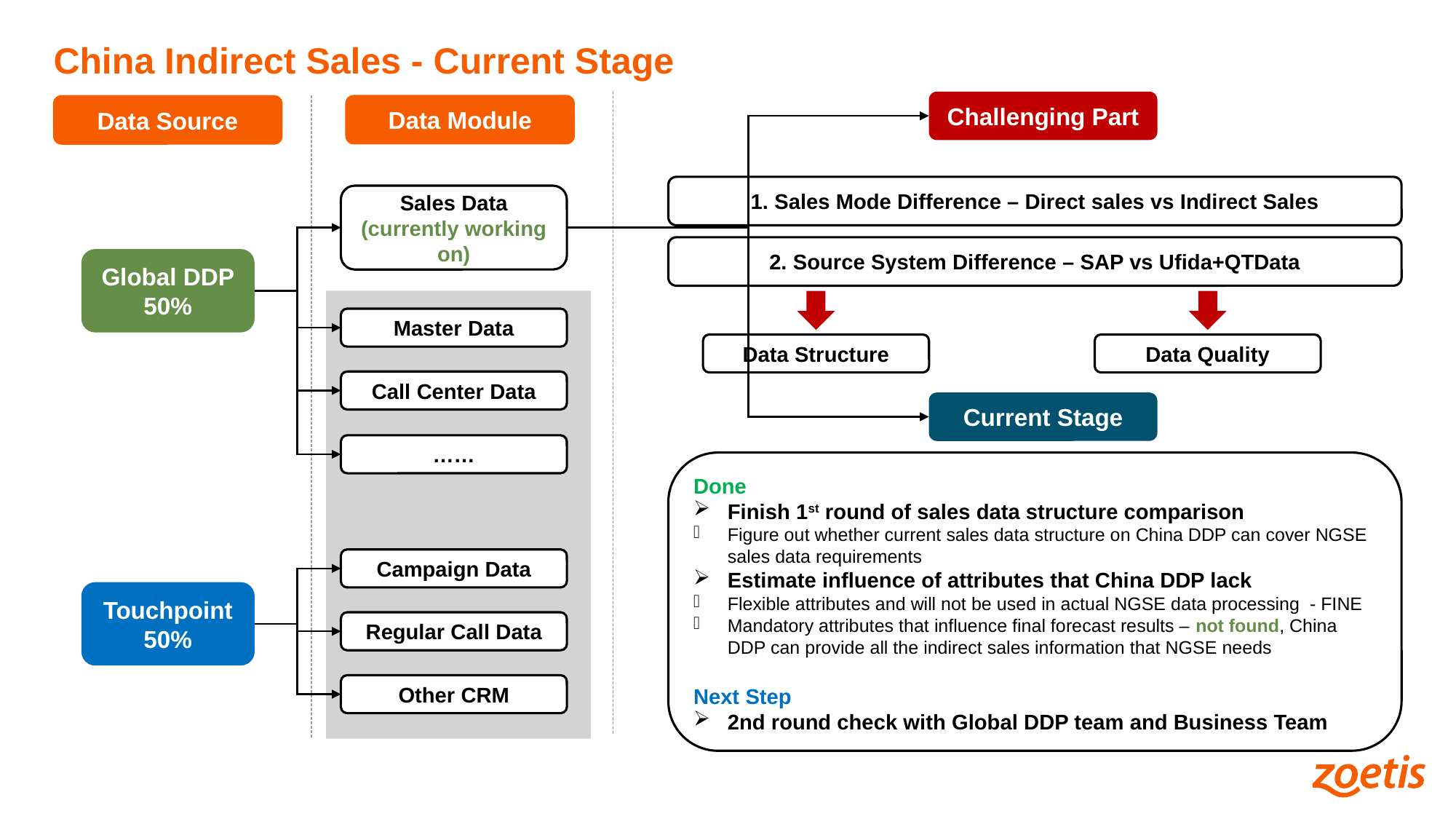

China Indirect Sales - Current Stage
Challenging Part
Data Module
Data Source
1. Sales Mode Difference – Direct sales vs Indirect Sales
Sales Data
(currently working on)
2. Source System Difference – SAP vs Ufida+QTData
Global DDP
50%

Master Data
Data Structure
Data Quality
Call Center Data
Current Stage
……
Done
Finish 1st round of sales data structure comparison
Figure out whether current sales data structure on China DDP can cover NGSE sales data requirements
Estimate influence of attributes that China DDP lack
Flexible attributes and will not be used in actual NGSE data processing  - FINE
Mandatory attributes that influence final forecast results – not found, China DDP can provide all the indirect sales information that NGSE needs

Next Step
2nd round check with Global DDP team and Business Team
Campaign Data
Touchpoint
50%
Regular Call Data
Other CRM